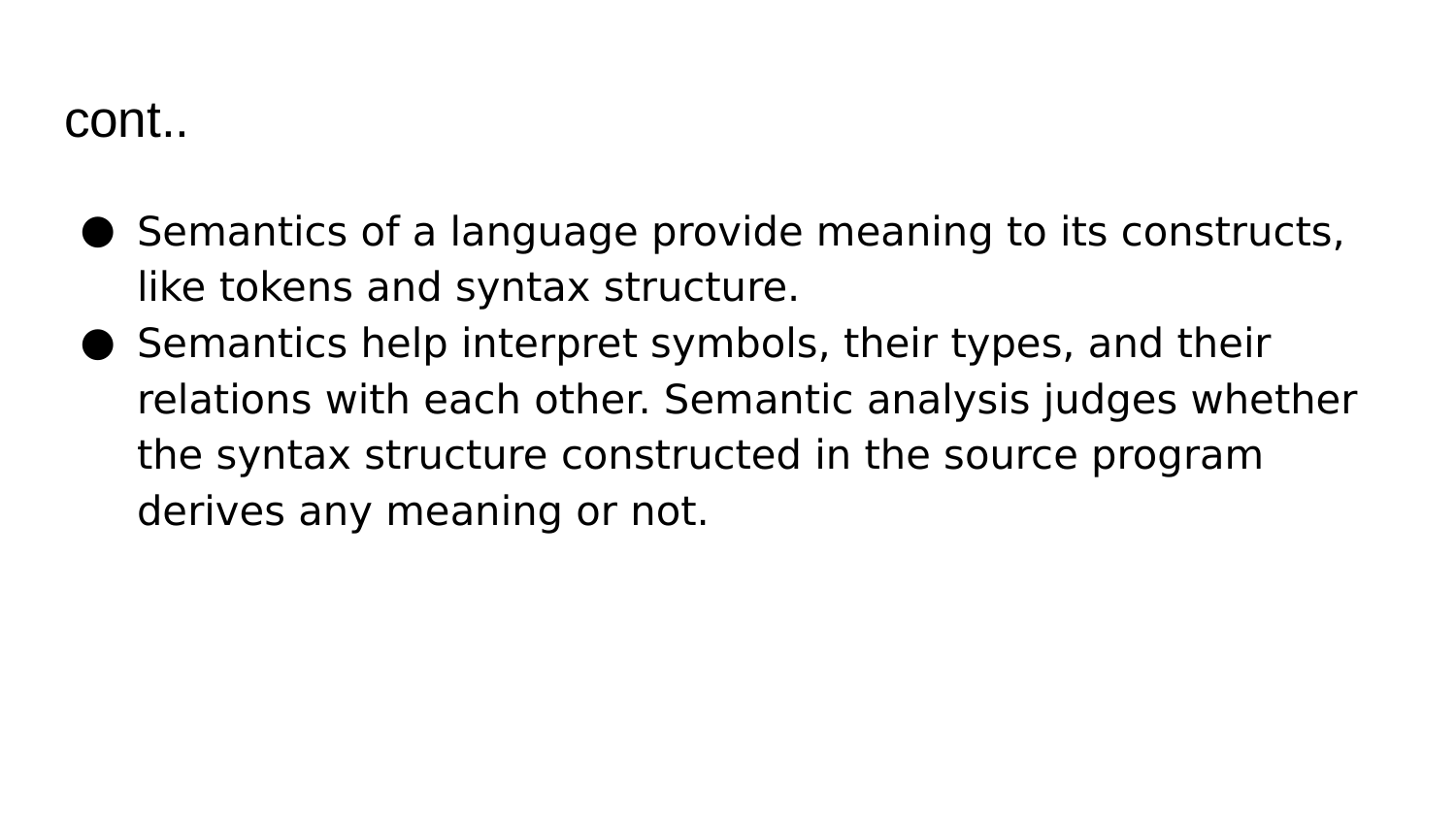

# cont..
Semantics of a language provide meaning to its constructs, like tokens and syntax structure.
Semantics help interpret symbols, their types, and their relations with each other. Semantic analysis judges whether the syntax structure constructed in the source program derives any meaning or not.